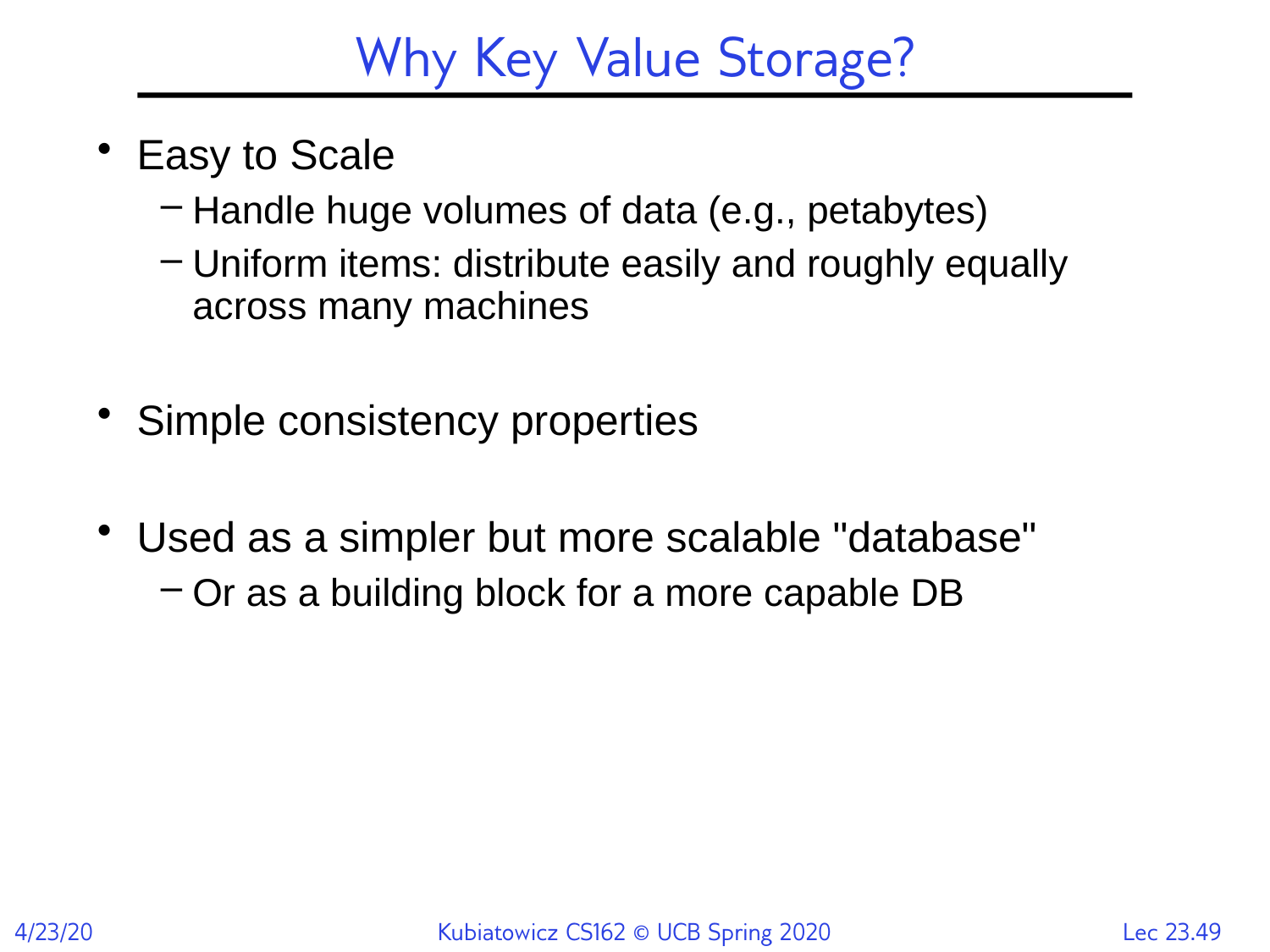

# Why Key Value Storage?
Easy to Scale
Handle huge volumes of data (e.g., petabytes)
Uniform items: distribute easily and roughly equally across many machines

Simple consistency properties

Used as a simpler but more scalable "database"
Or as a building block for a more capable DB